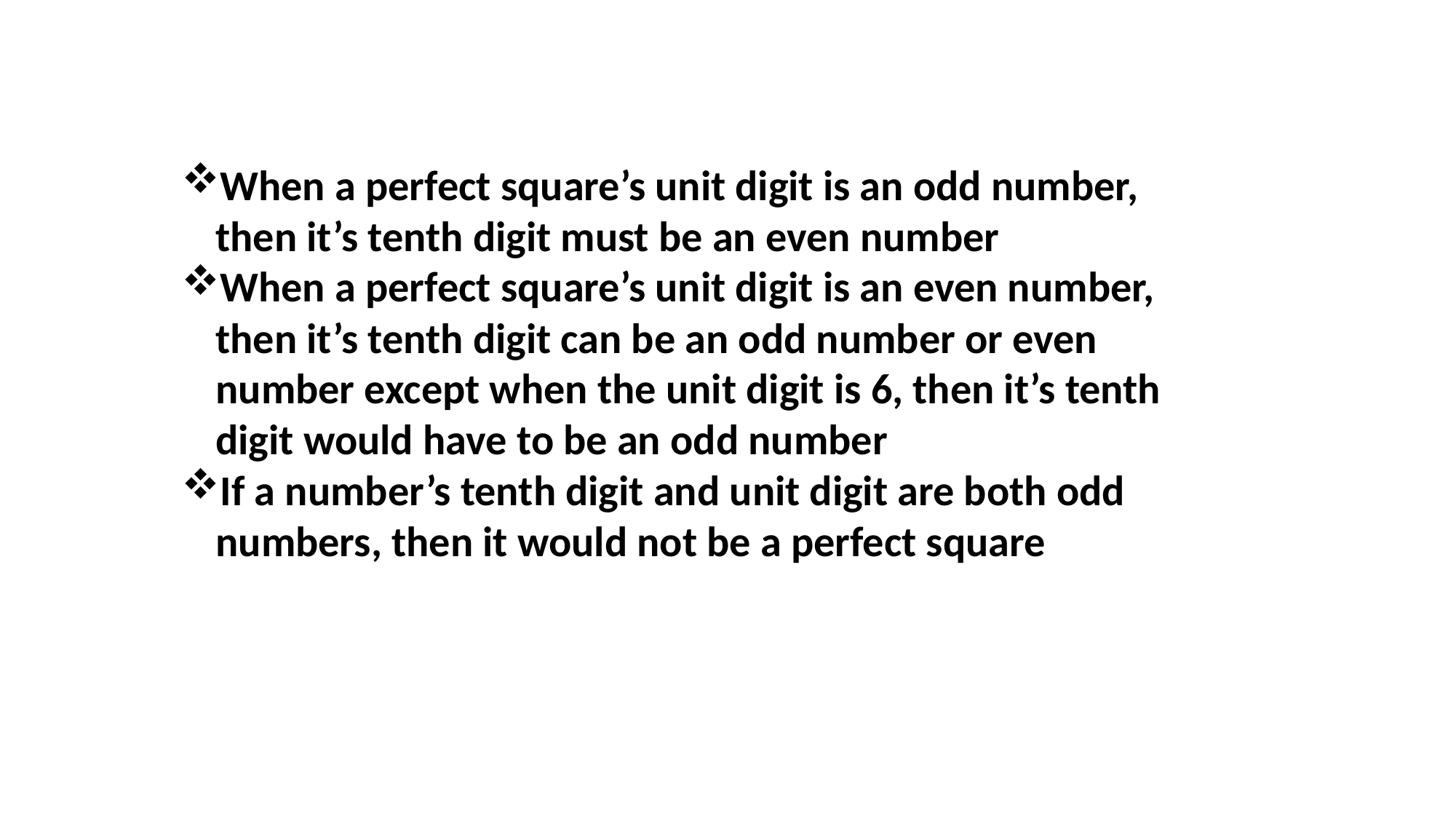

When a perfect square’s unit digit is an odd number, then it’s tenth digit must be an even number
When a perfect square’s unit digit is an even number, then it’s tenth digit can be an odd number or even number except when the unit digit is 6, then it’s tenth digit would have to be an odd number
If a number’s tenth digit and unit digit are both odd numbers, then it would not be a perfect square